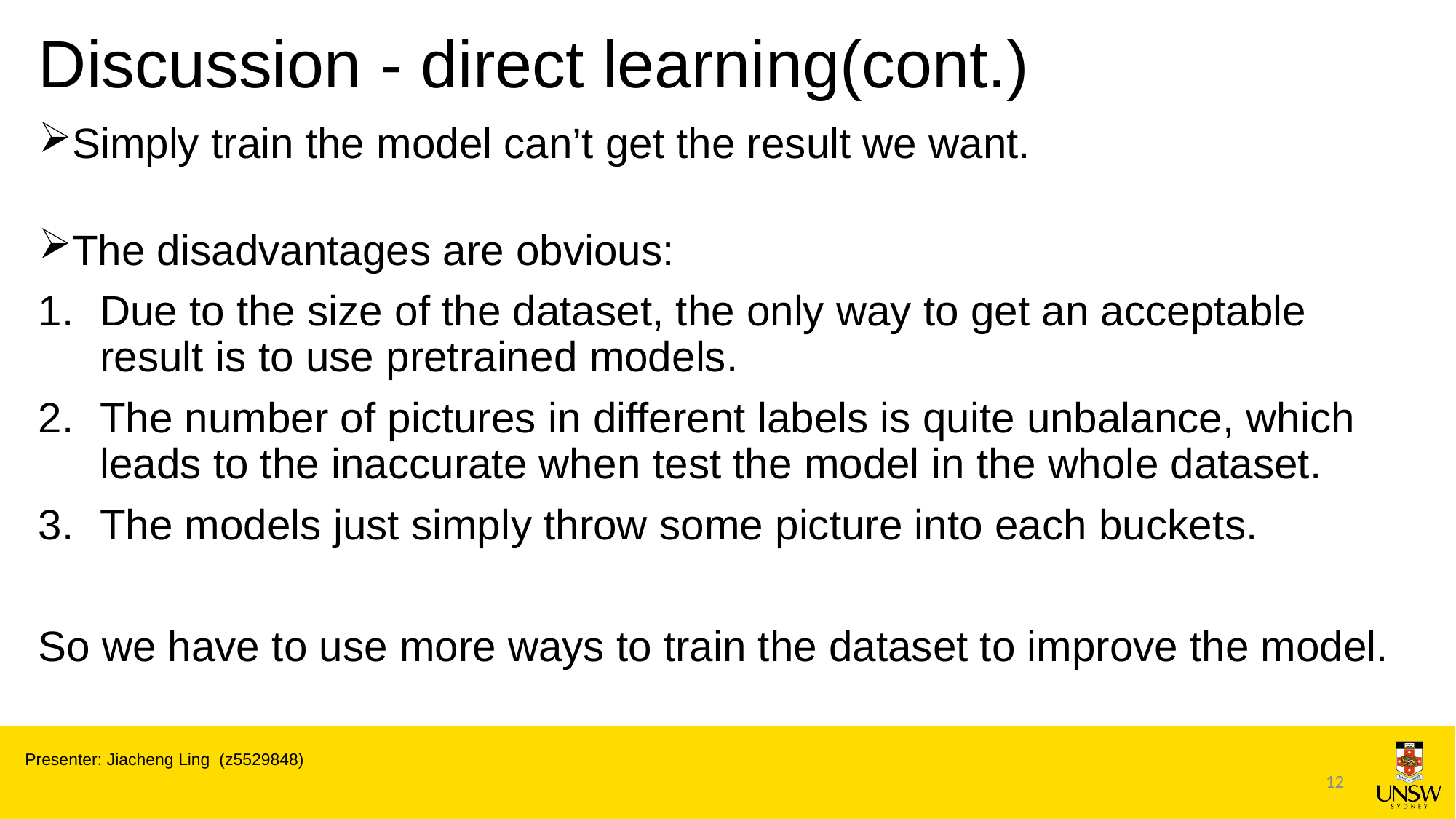

# Discussion - direct learning(cont.)
Simply train the model can’t get the result we want.
The disadvantages are obvious:
Due to the size of the dataset, the only way to get an acceptable result is to use pretrained models.
The number of pictures in different labels is quite unbalance, which leads to the inaccurate when test the model in the whole dataset.
The models just simply throw some picture into each buckets.

So we have to use more ways to train the dataset to improve the model.

Presenter: Jiacheng Ling  (z5529848)
12